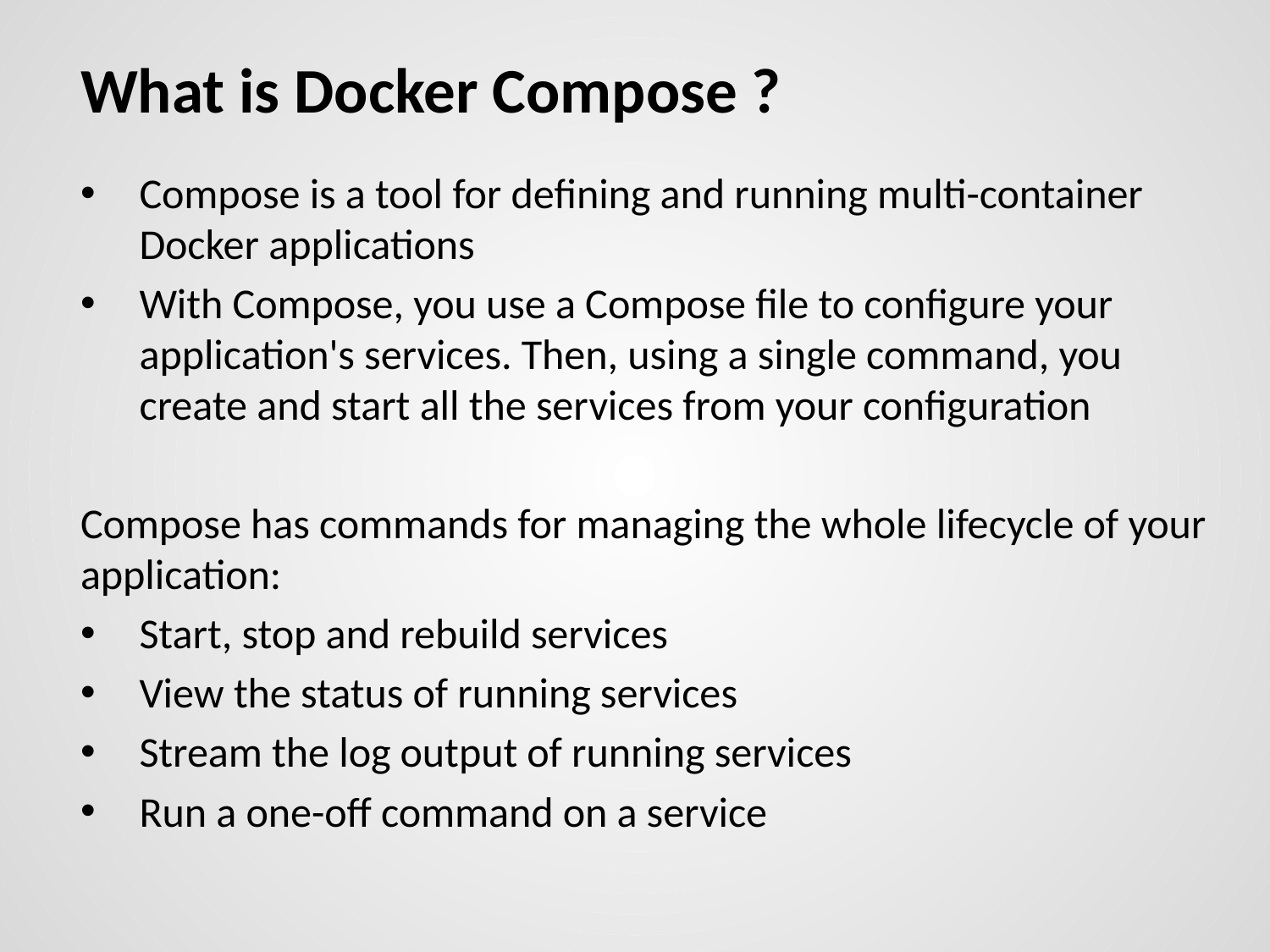

# What is Docker Compose ?
Compose is a tool for defining and running multi-container Docker applications
With Compose, you use a Compose file to configure your application's services. Then, using a single command, you create and start all the services from your configuration

Compose has commands for managing the whole lifecycle of your application:
Start, stop and rebuild services
View the status of running services
Stream the log output of running services
Run a one-off command on a service